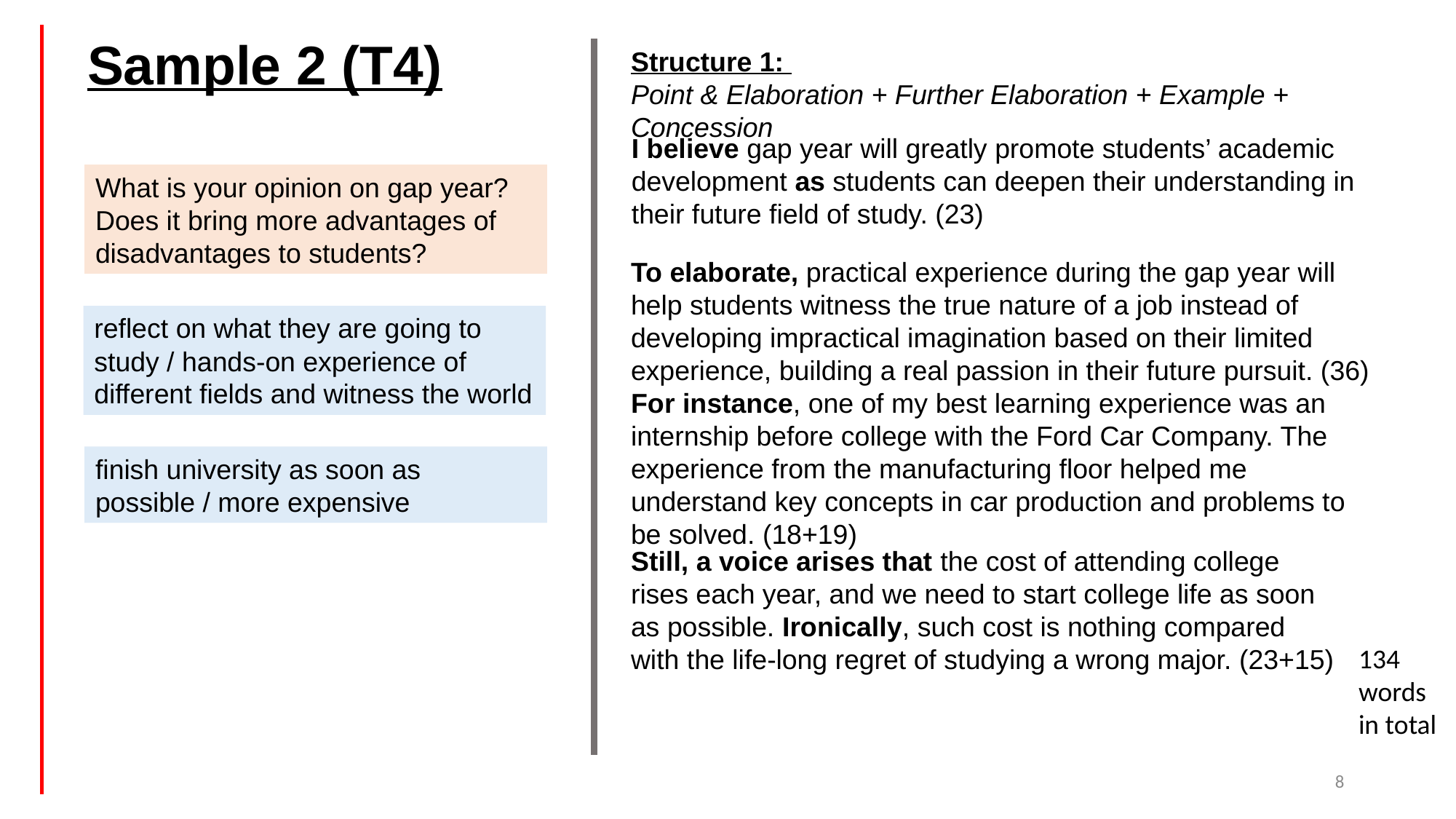

Sample 2 (T4)
Structure 1:
Point & Elaboration + Further Elaboration + Example + Concession
I believe gap year will greatly promote students’ academic development as students can deepen their understanding in their future field of study. (23)

What is your opinion on gap year? Does it bring more advantages of disadvantages to students?
To elaborate, practical experience during the gap year will help students witness the true nature of a job instead of developing impractical imagination based on their limited experience, building a real passion in their future pursuit. (36) For instance, one of my best learning experience was an internship before college with the Ford Car Company. The experience from the manufacturing floor helped me understand key concepts in car production and problems to be solved. (18+19)

reflect on what they are going to study / hands-on experience of different fields and witness the world
finish university as soon as possible / more expensive
Still, a voice arises that the cost of attending college rises each year, and we need to start college life as soon as possible. Ironically, such cost is nothing compared with the life-long regret of studying a wrong major. (23+15)
134
words in total
8